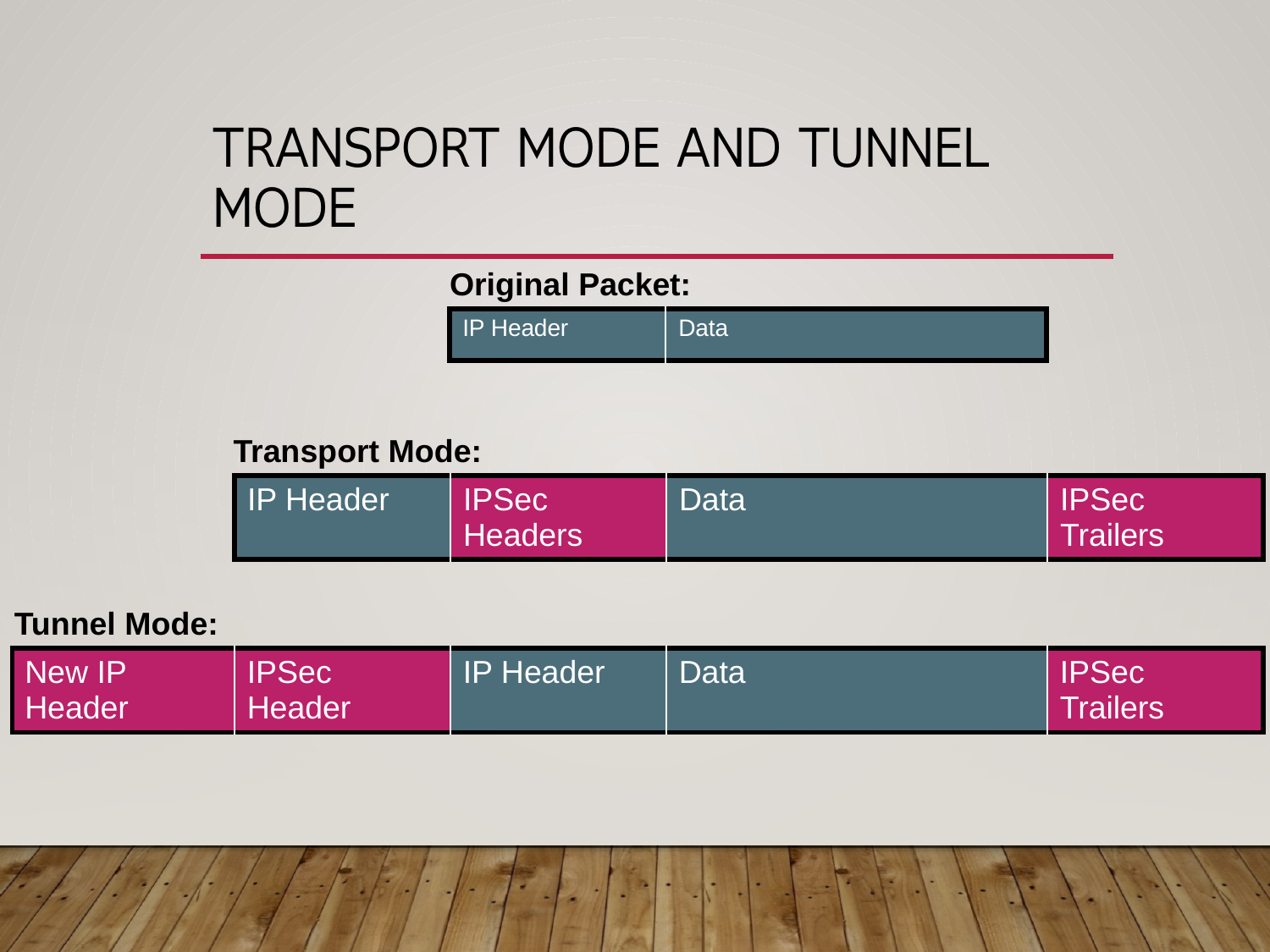

# Transport mode and tunnel mode
Original Packet:
| IP Header | Data |
| --- | --- |
Transport Mode:
| IP Header | IPSec Headers | Data | IPSec Trailers |
| --- | --- | --- | --- |
Tunnel Mode:
| New IP Header | IPSec Header | IP Header | Data | IPSec Trailers |
| --- | --- | --- | --- | --- |